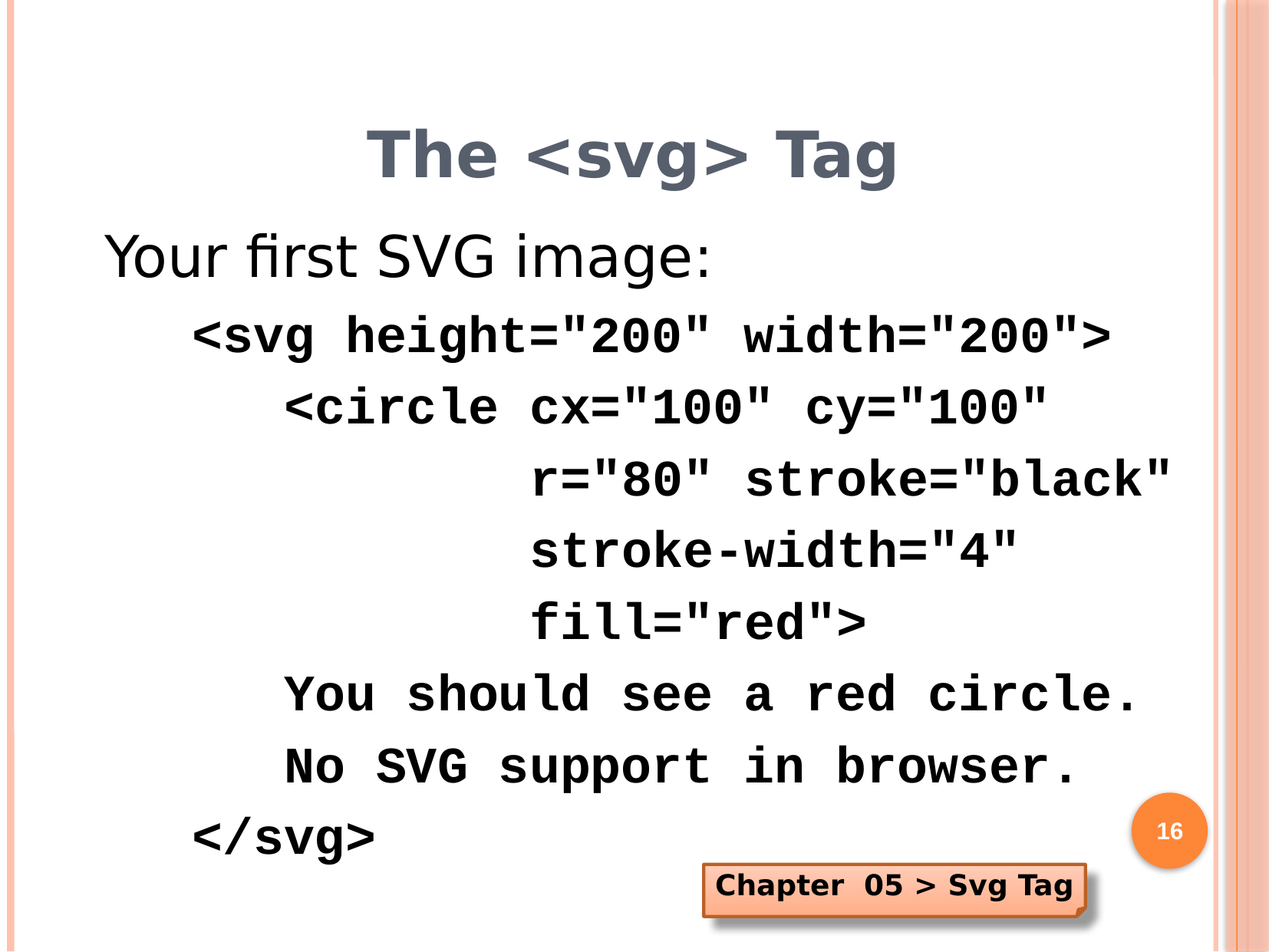

# The <svg> Tag
Your first SVG image:
<svg height="200" width="200">
   <circle cx="100" cy="100"
           r="80" stroke="black"
           stroke-width="4"
           fill="red">
   You should see a red circle.
   No SVG support in browser.
</svg>
16
Chapter  05 > Svg Tag